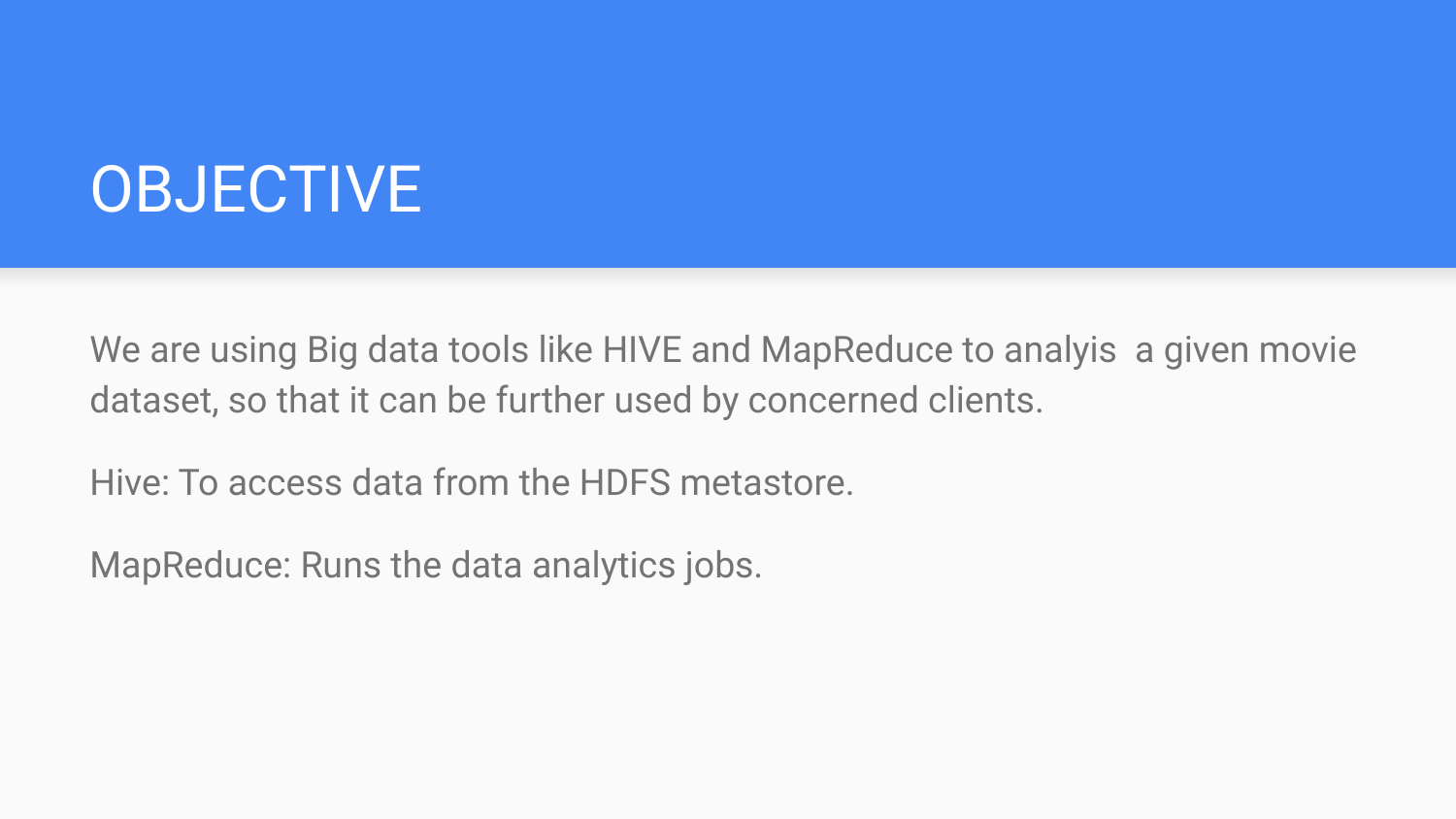

# OBJECTIVE
We are using Big data tools like HIVE and MapReduce to analyis  a given movie dataset, so that it can be further used by concerned clients.
Hive: To access data from the HDFS metastore.
MapReduce: Runs the data analytics jobs.